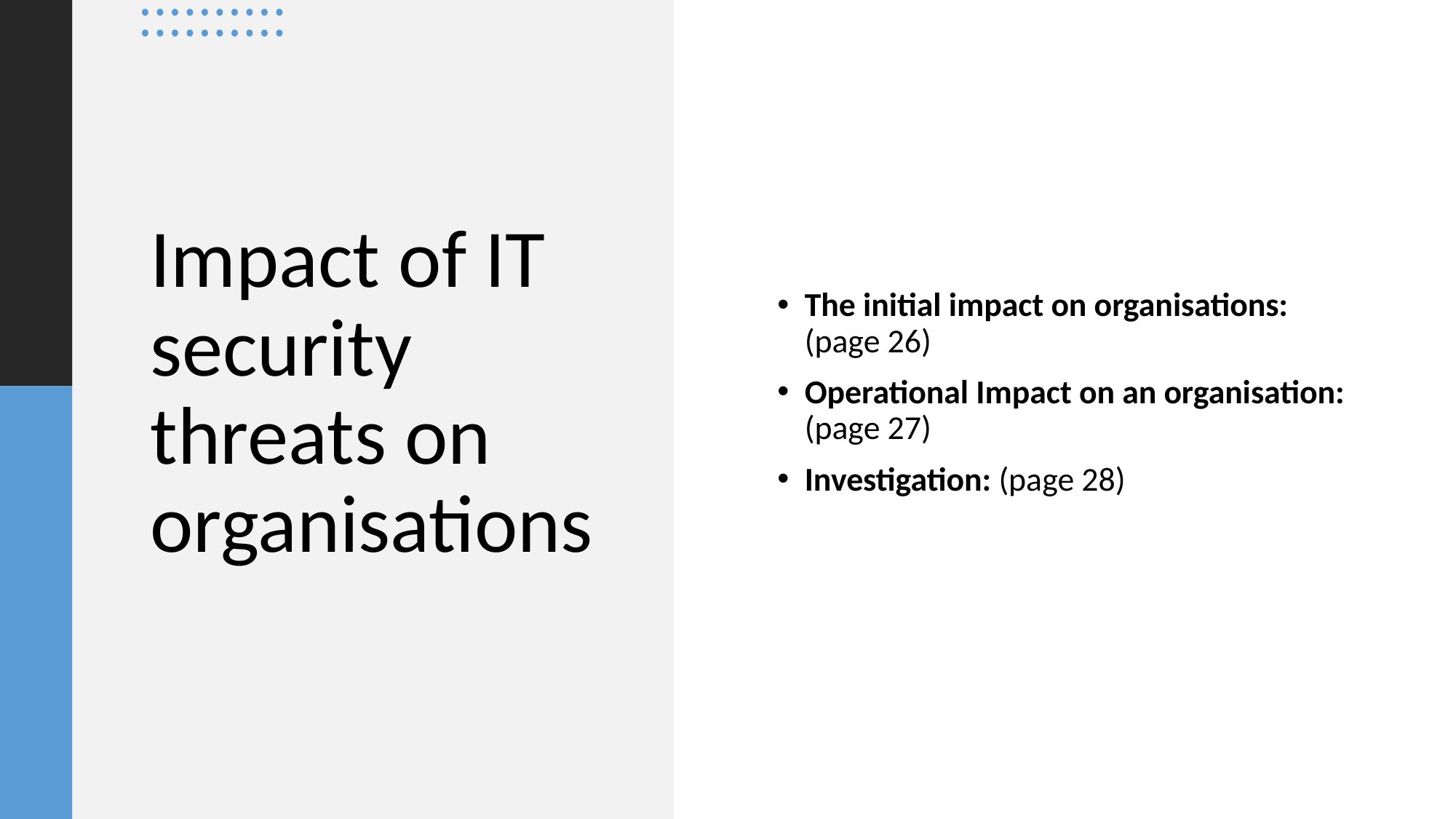

The initial impact on organisations: ​(page 26)
Operational Impact on an organisation: (page 27)
Investigation: (page 28)
# Impact of IT security threats on organisations